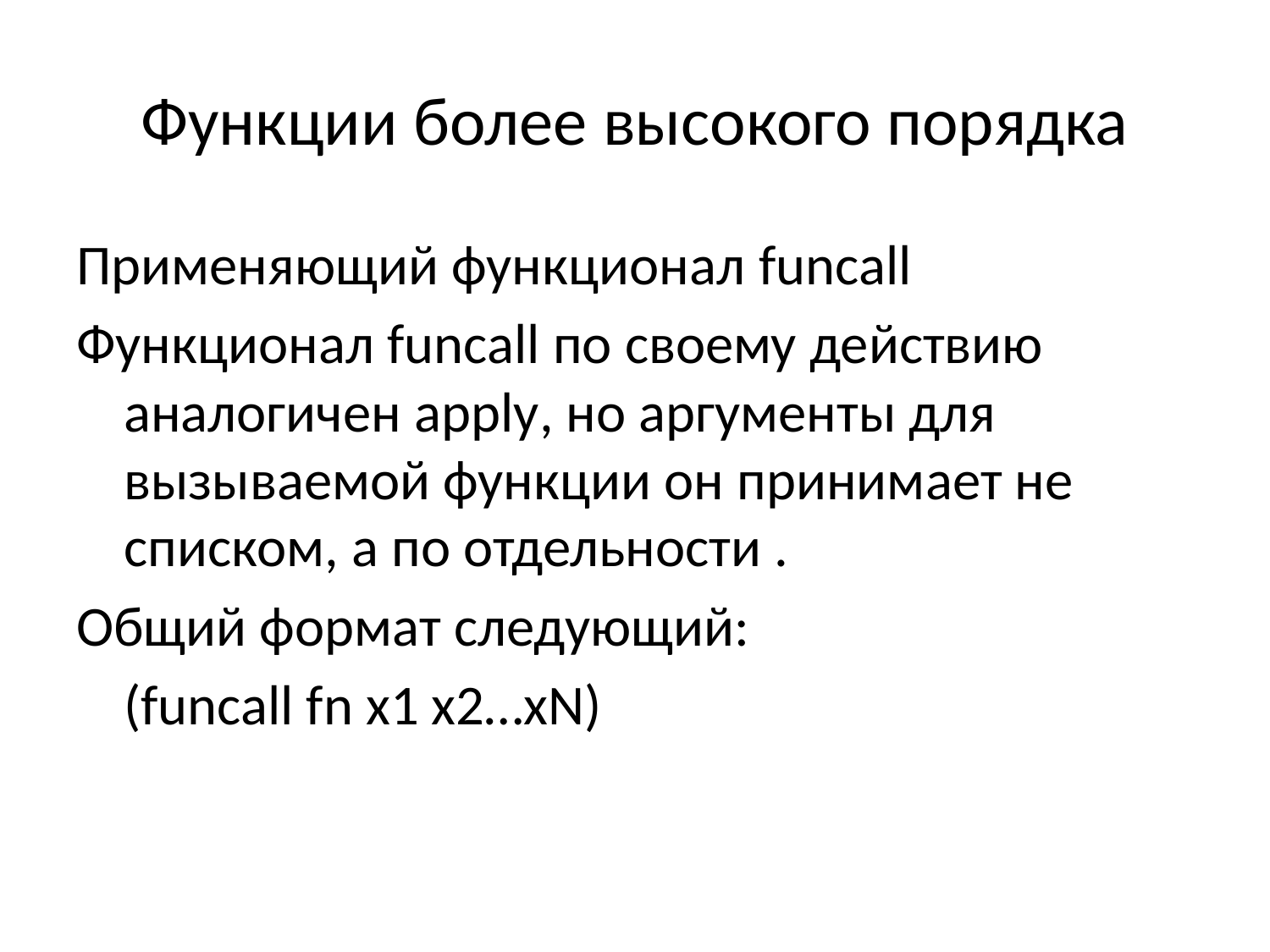

# Функции более высокого порядка
Применяющий функционал funcall
Функционал funcall по своему действию аналогичен apply, но аргументы для вызываемой функции он принимает не списком, а по отдельности .
Общий формат следующий:
	(funcall fn x1 x2…xN)